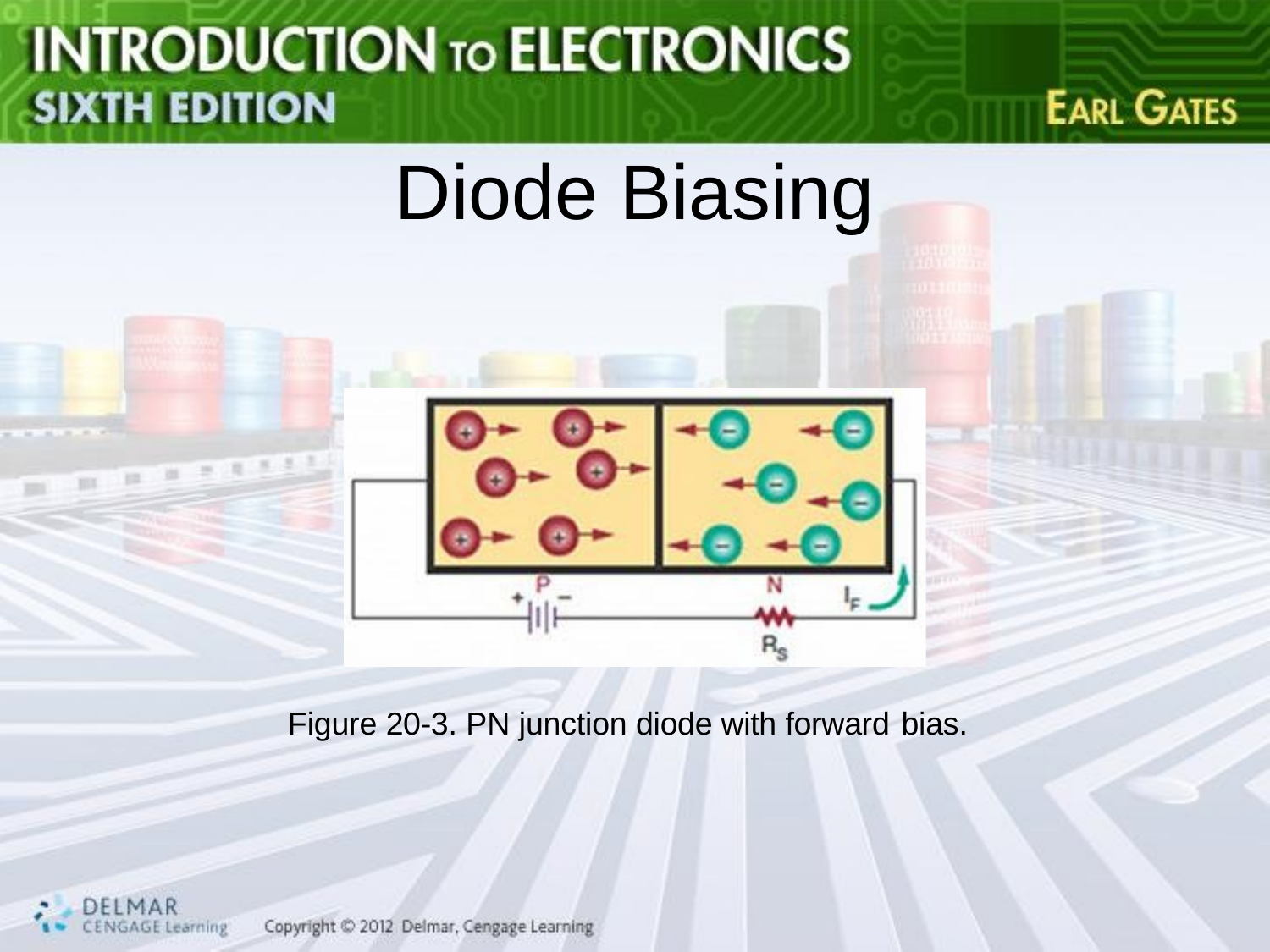

# Diode Biasing

Figure 20-3. PN junction diode with forward bias.